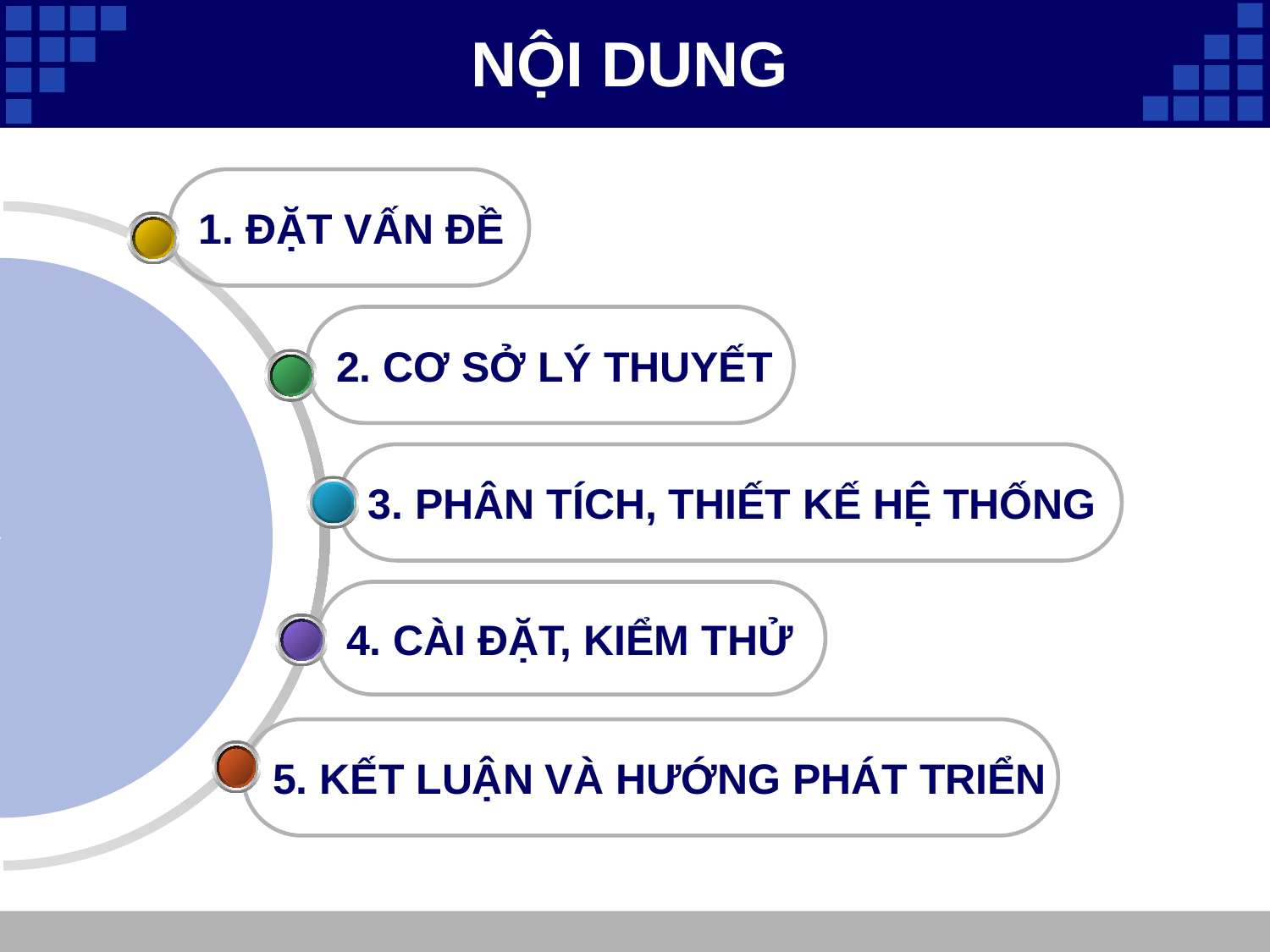

# NỘI DUNG
1. ĐẶT VẤN ĐỀ

2. CƠ SỞ LÝ THUYẾT

3. PHÂN TÍCH, THIẾT KẾ HỆ THỐNG

4. CÀI ĐẶT, KIỂM THỬ

5. KẾT LUẬN VÀ HƯỚNG PHÁT TRIỂN